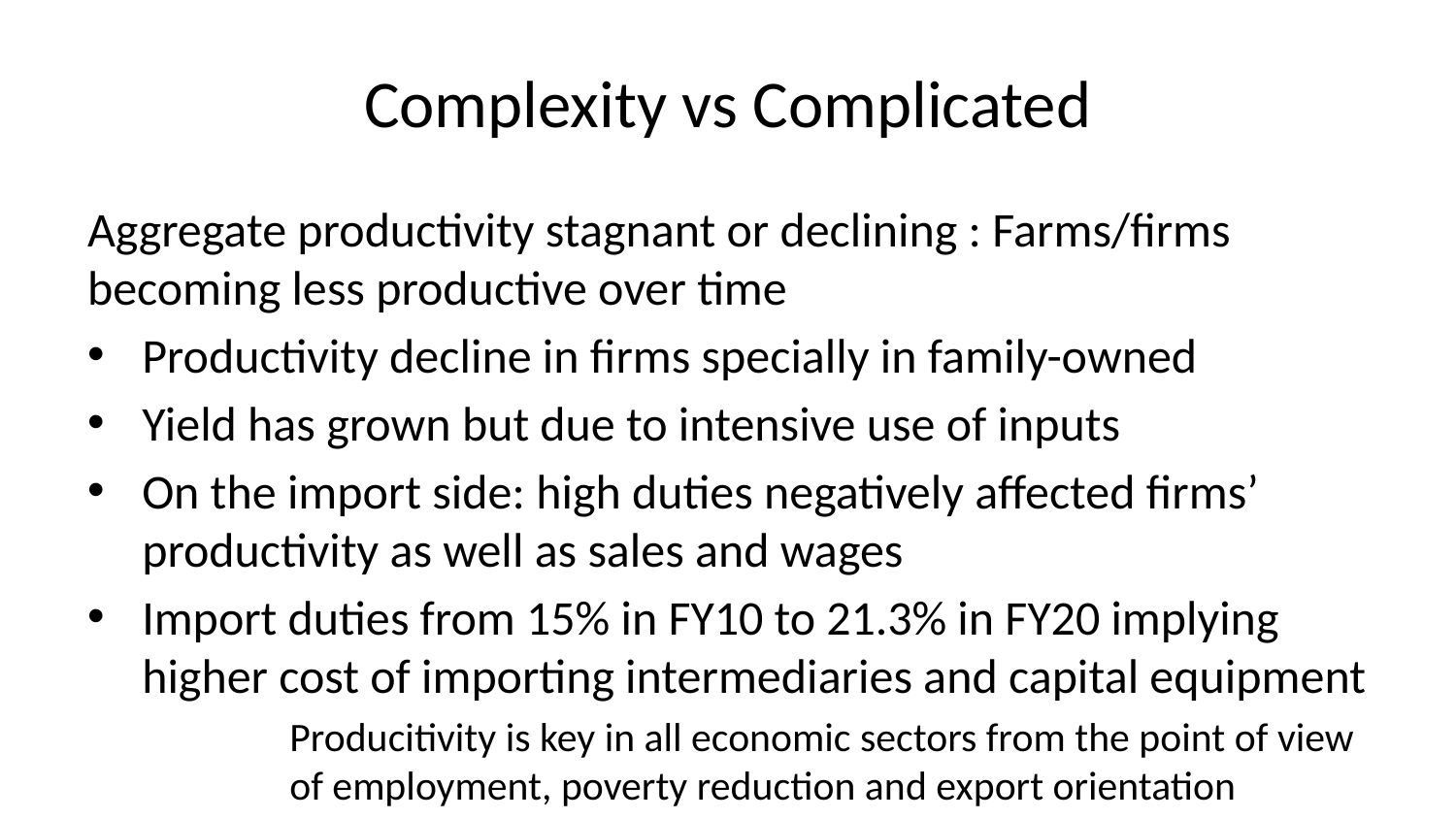

# Complexity vs Complicated
Aggregate productivity stagnant or declining : Farms/firms becoming less productive over time
Productivity decline in firms specially in family-owned
Yield has grown but due to intensive use of inputs
On the import side: high duties negatively affected firms’ productivity as well as sales and wages
Import duties from 15% in FY10 to 21.3% in FY20 implying higher cost of importing intermediaries and capital equipment
Producitivity is key in all economic sectors from the point of view of employment, poverty reduction and export orientation